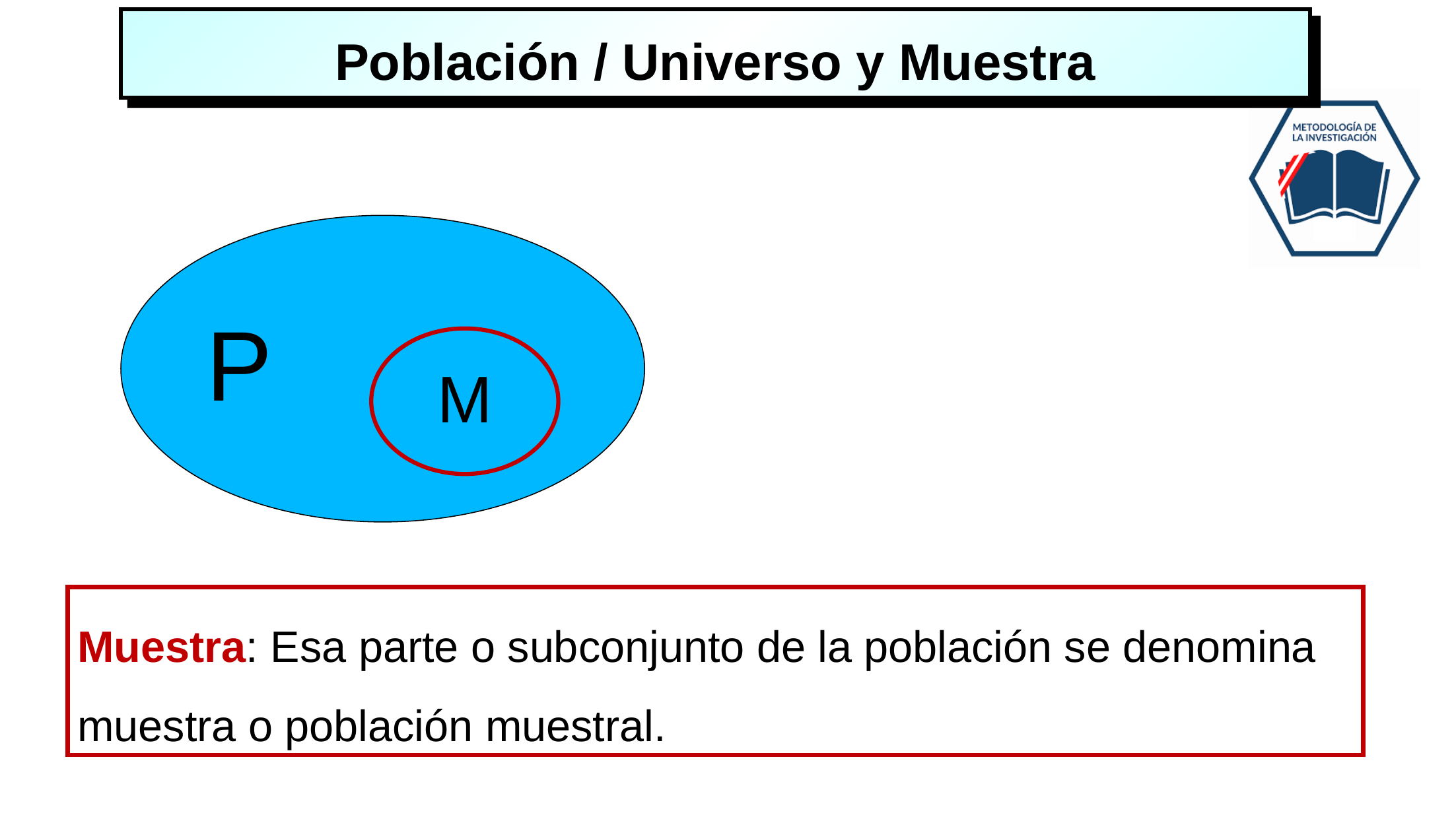

Población / Universo y Muestra

P

M
Muestra: Esa parte o subconjunto de la población se denomina muestra o población muestral.